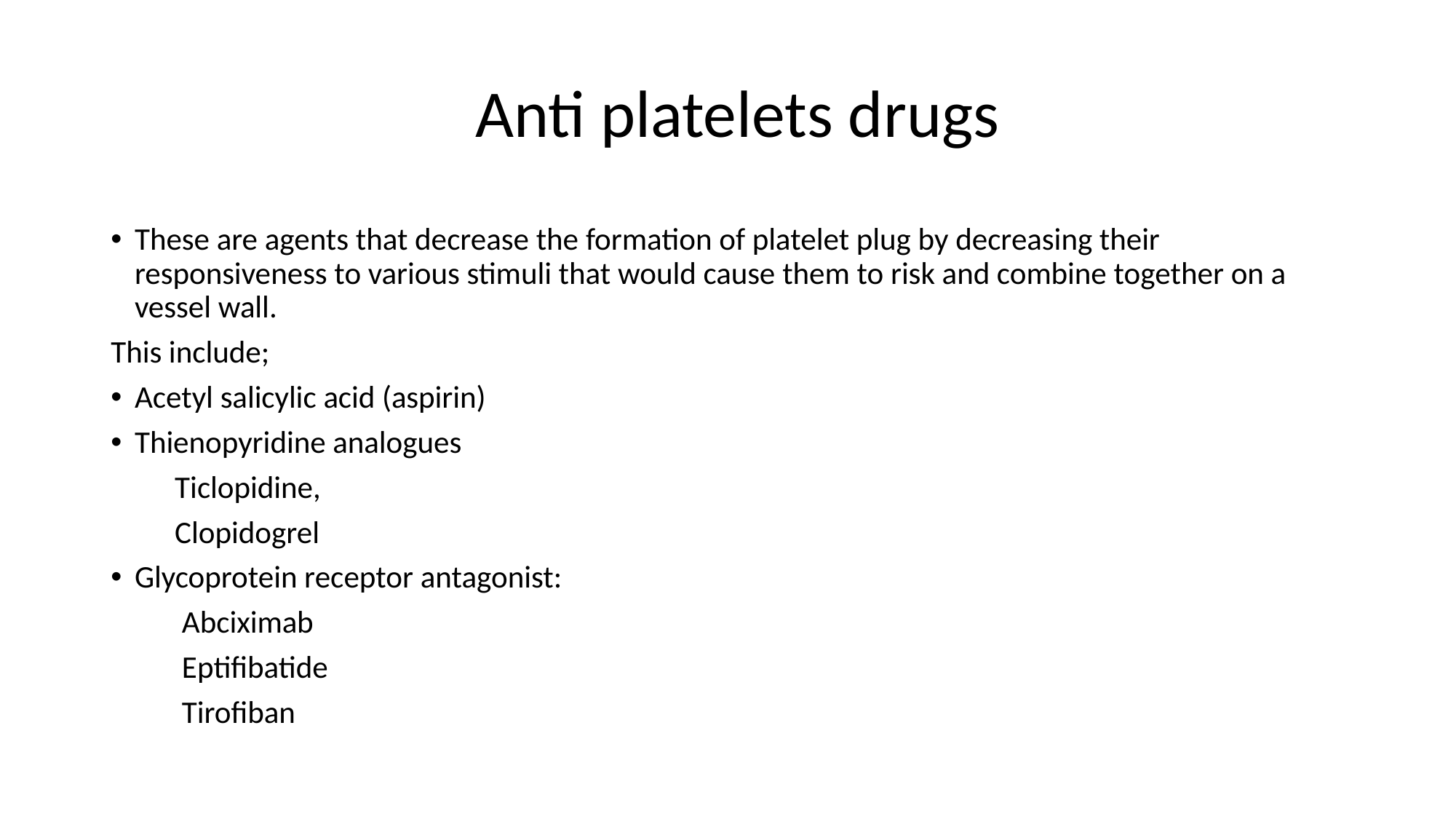

# Anti platelets drugs
These are agents that decrease the formation of platelet plug by decreasing their responsiveness to various stimuli that would cause them to risk and combine together on a vessel wall.
This include;
Acetyl salicylic acid (aspirin)
Thienopyridine analogues
         Ticlopidine,
         Clopidogrel
Glycoprotein receptor antagonist:
          Abciximab
          Eptifibatide
          Tirofiban